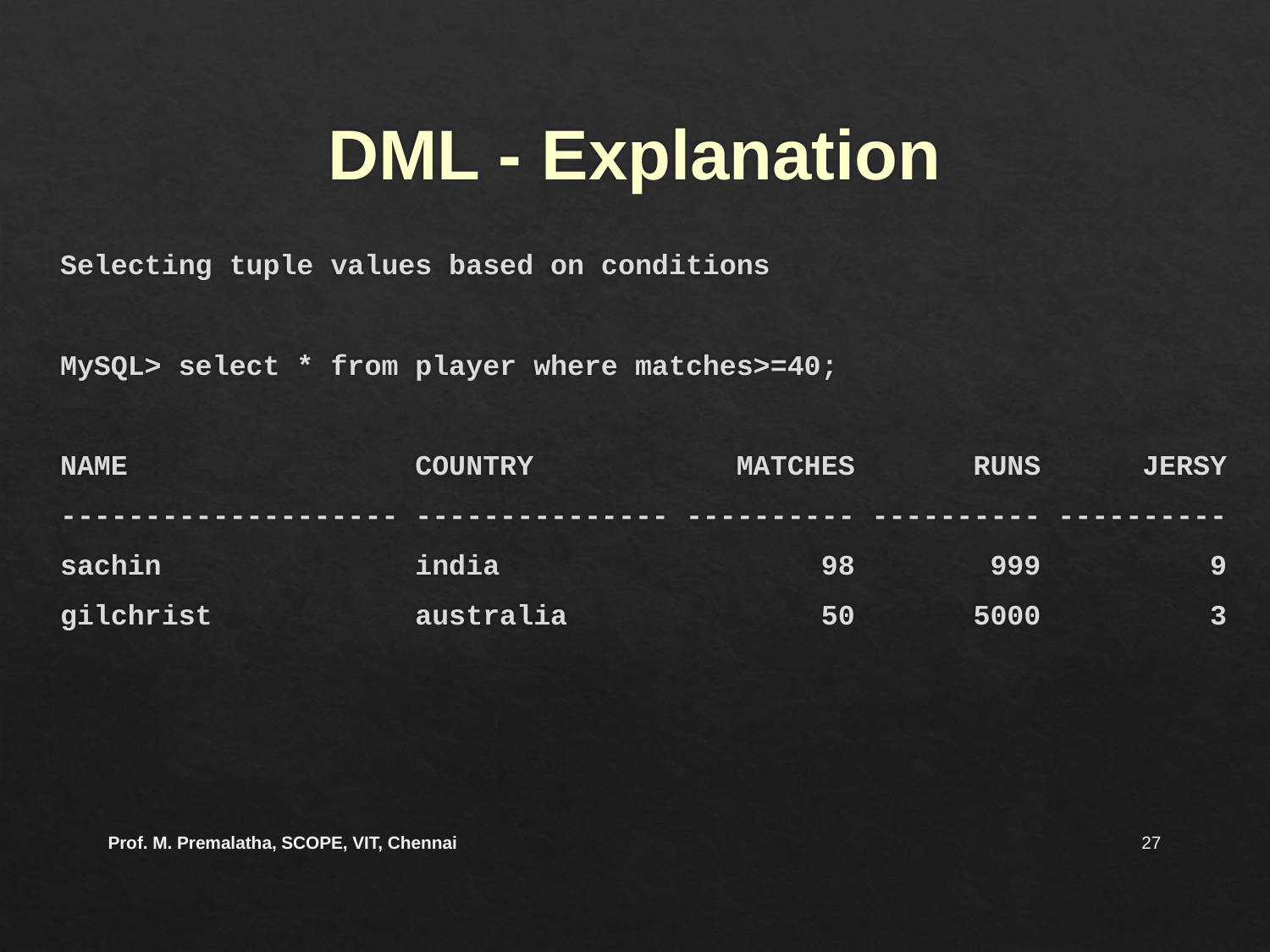

# DML - Explanation
Selecting tuple values based on conditions

MySQL> select * from player where matches>=40;

NAME                 COUNTRY            MATCHES       RUNS      JERSY
-------------------- --------------- ---------- ---------- ----------
sachin               india                   98        999          9
gilchrist            australia               50       5000          3
Prof. M. Premalatha, SCOPE, VIT, Chennai
27